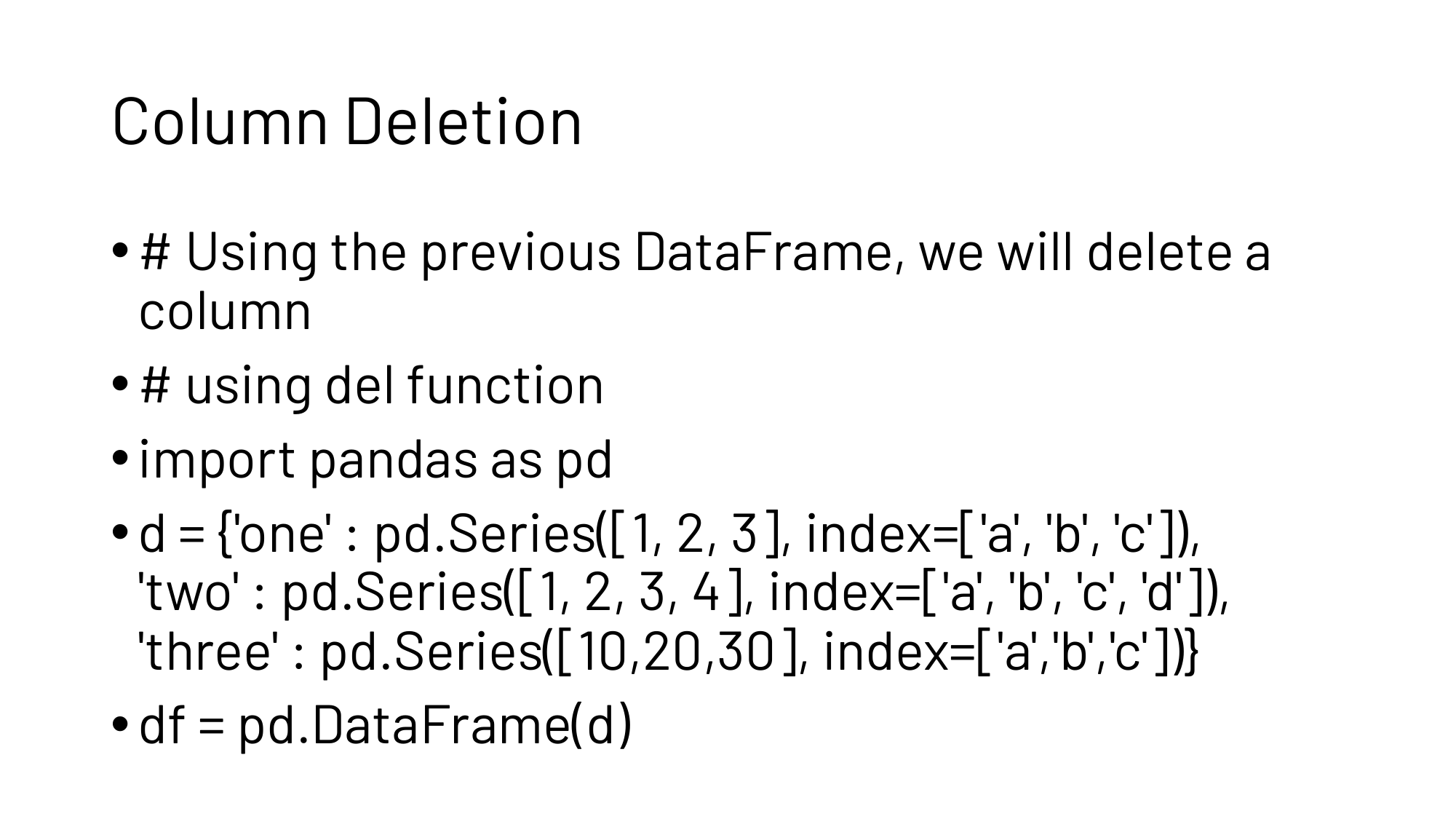

# Column Deletion
# Using the previous DataFrame, we will delete a column
# using del function
import pandas as pd
d = {'one' : pd.Series([1, 2, 3], index=['a', 'b', 'c']),      'two' : pd.Series([1, 2, 3, 4], index=['a', 'b', 'c', 'd']),      'three' : pd.Series([10,20,30], index=['a','b','c'])}
df = pd.DataFrame(d)